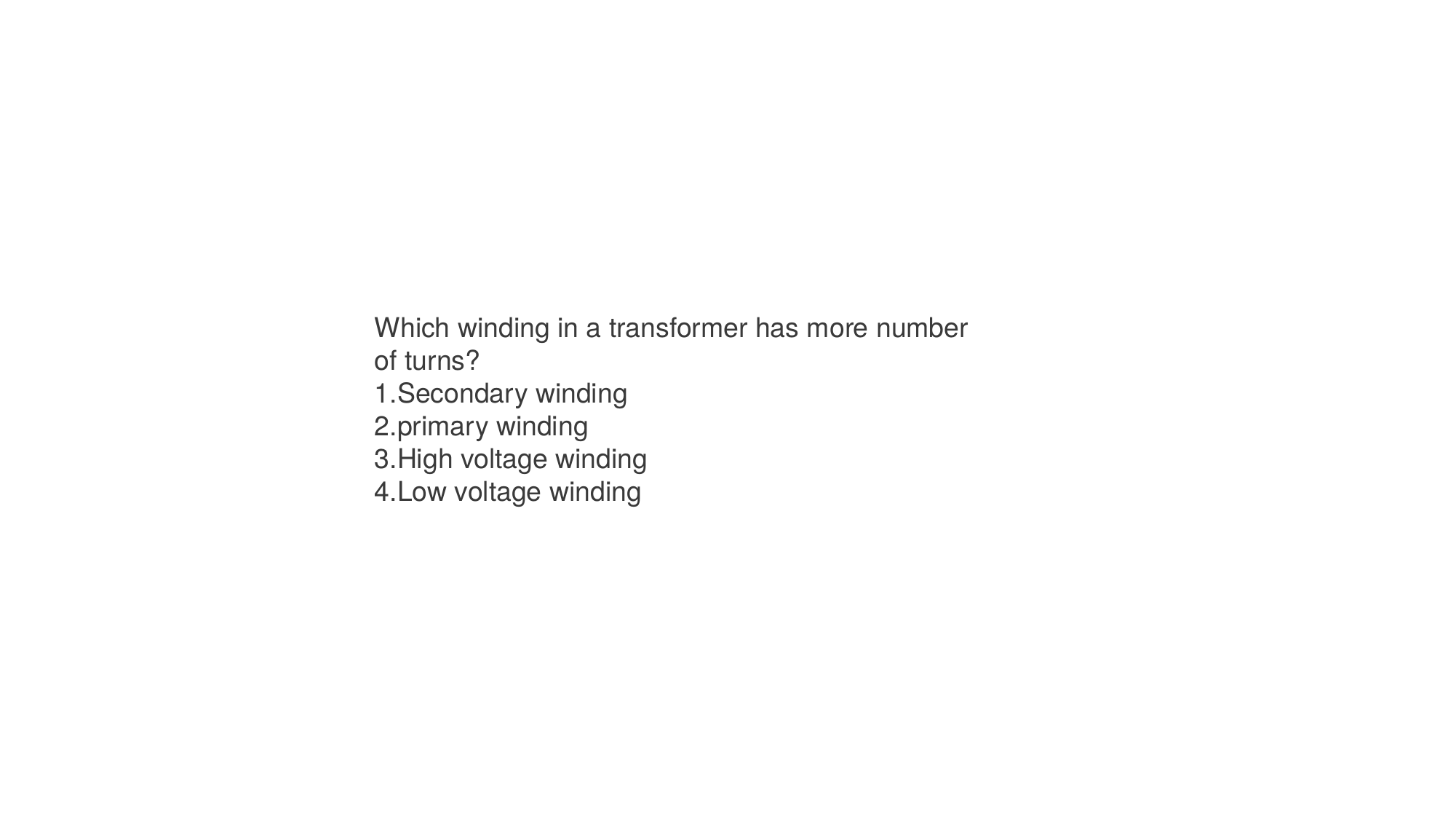

Which winding in a transformer has more number of turns?
Secondary winding
primary winding
High voltage winding
Low voltage winding